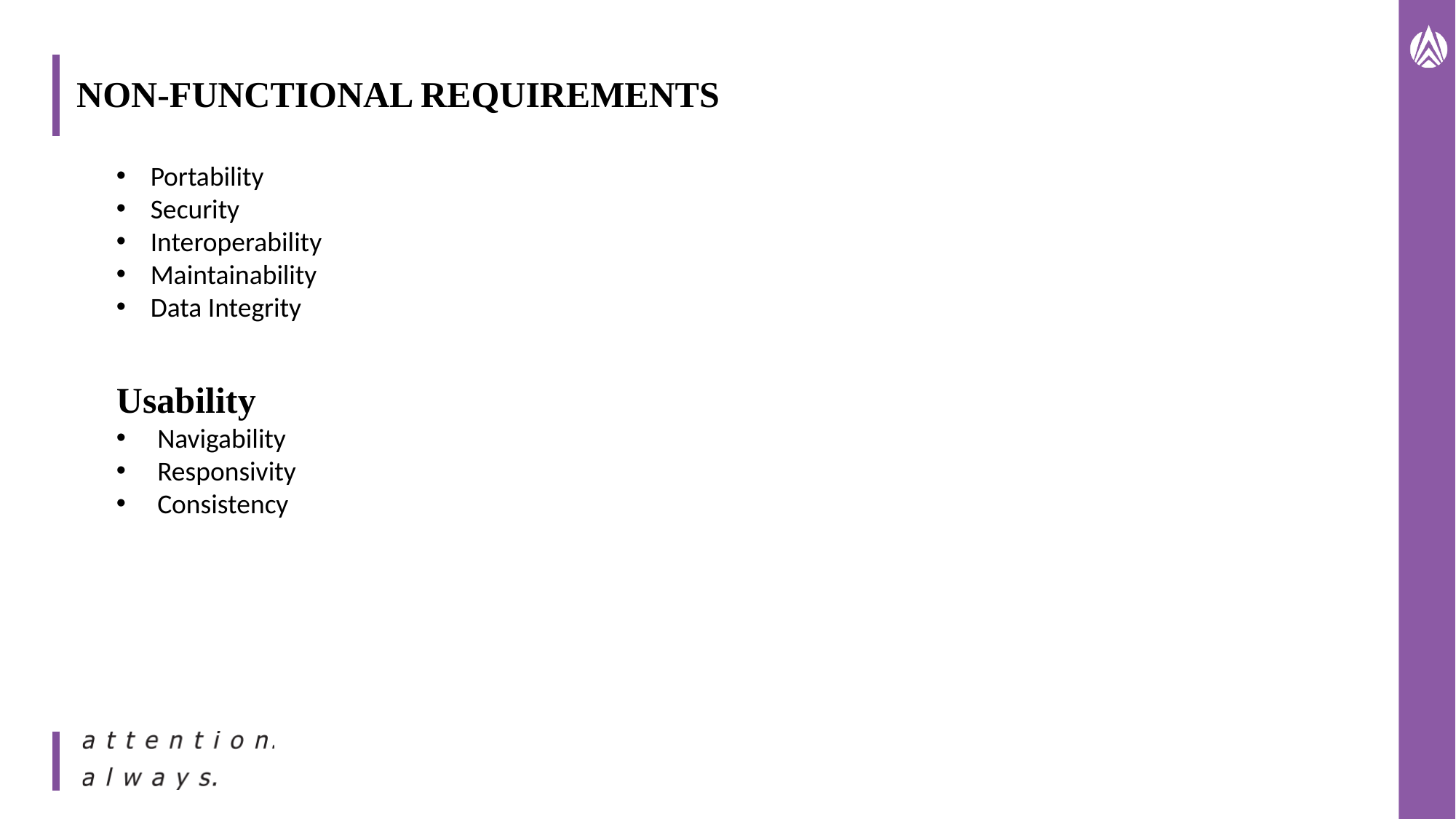

# NON-FUNCTIONAL REQUIREMENTS

Portability
Security
Interoperability
Maintainability
Data Integrity

Usability
Navigability
Responsivity
Consistency